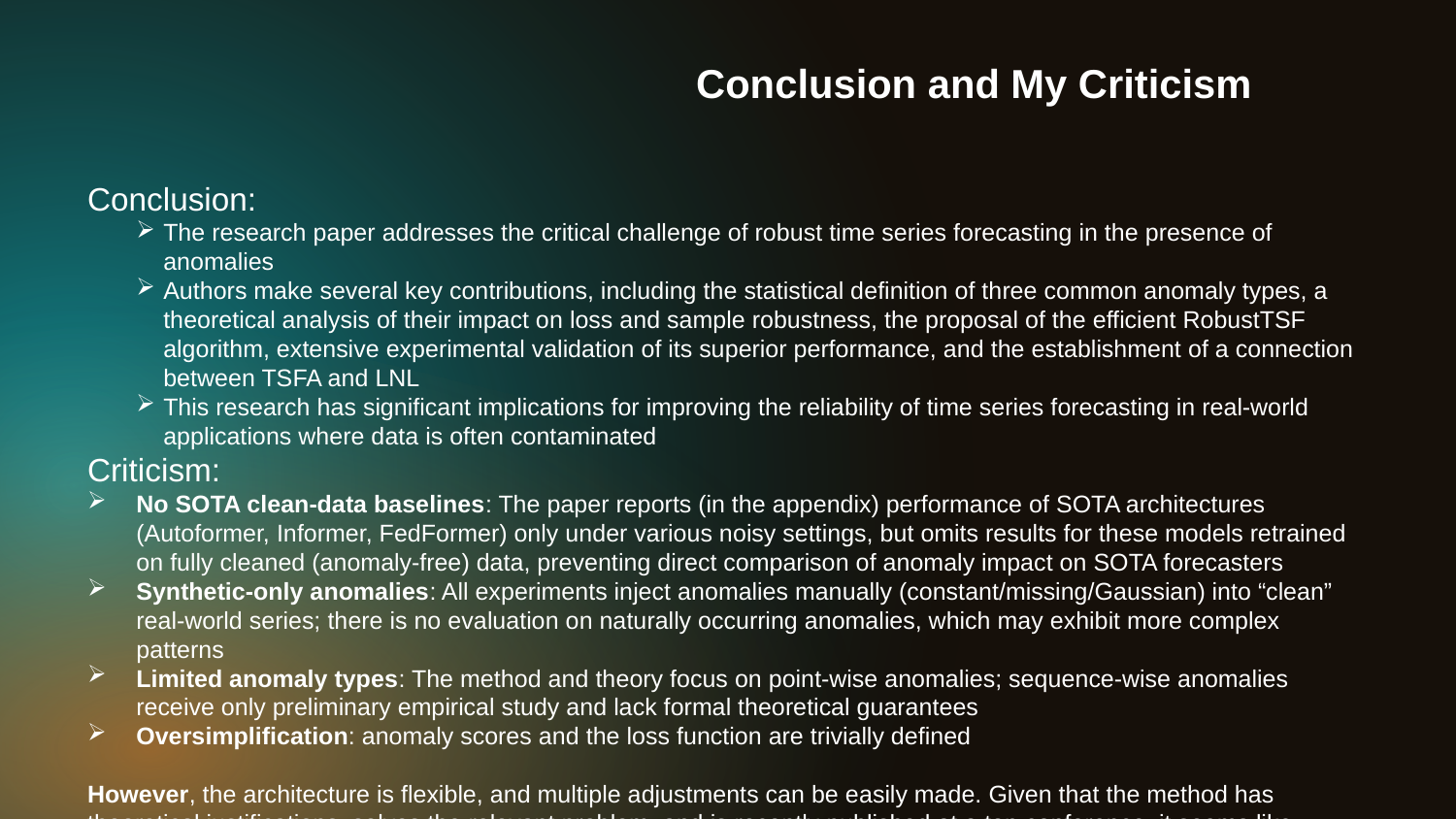

# Conclusion and My Criticism
Conclusion:
The research paper addresses the critical challenge of robust time series forecasting in the presence of anomalies
Authors make several key contributions, including the statistical definition of three common anomaly types, a theoretical analysis of their impact on loss and sample robustness, the proposal of the efficient RobustTSF algorithm, extensive experimental validation of its superior performance, and the establishment of a connection between TSFA and LNL
This research has significant implications for improving the reliability of time series forecasting in real-world applications where data is often contaminated
Criticism:
No SOTA clean-data baselines: The paper reports (in the appendix) performance of SOTA architectures (Autoformer, Informer, FedFormer) only under various noisy settings, but omits results for these models retrained on fully cleaned (anomaly-free) data, preventing direct comparison of anomaly impact on SOTA forecasters
Synthetic-only anomalies: All experiments inject anomalies manually (constant/missing/Gaussian) into “clean” real-world series; there is no evaluation on naturally occurring anomalies, which may exhibit more complex patterns
Limited anomaly types: The method and theory focus on point-wise anomalies; sequence-wise anomalies receive only preliminary empirical study and lack formal theoretical guarantees
Oversimplification: anomaly scores and the loss function are trivially defined

However, the architecture is flexible, and multiple adjustments can be easily made. Given that the method has theoretical justifications, solves the relevant problem, and is recently published at a top conference, it seems like researches can easily establish multiple relevant research questions by analyzing this paper